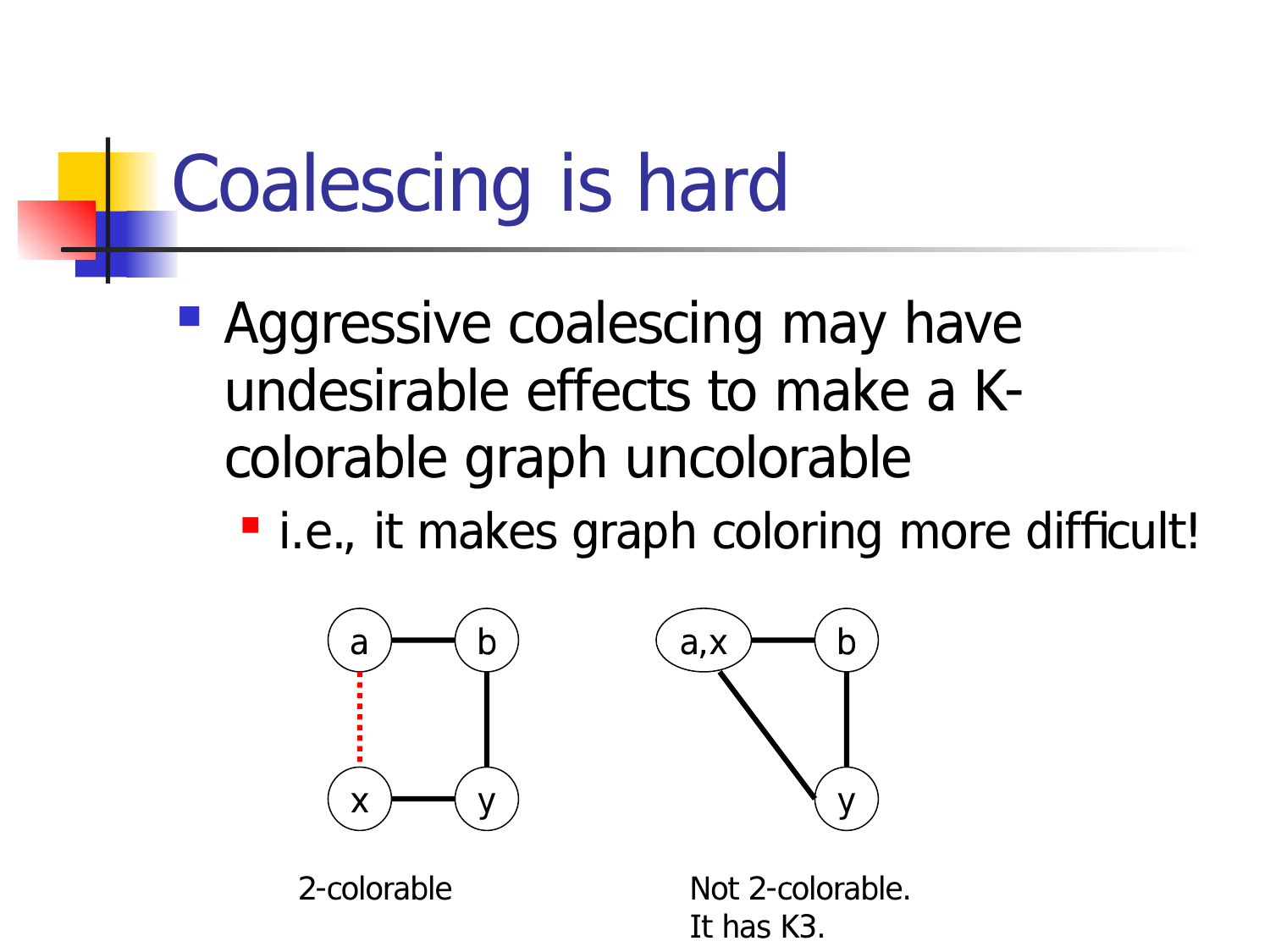

# Coalescing is hard
Aggressive coalescing may have undesirable effects to make a K-colorable graph uncolorable
i.e., it makes graph coloring more difficult!
a
b
a,x
b

x
y
y

2-colorable
Not 2-colorable.
It has K3.